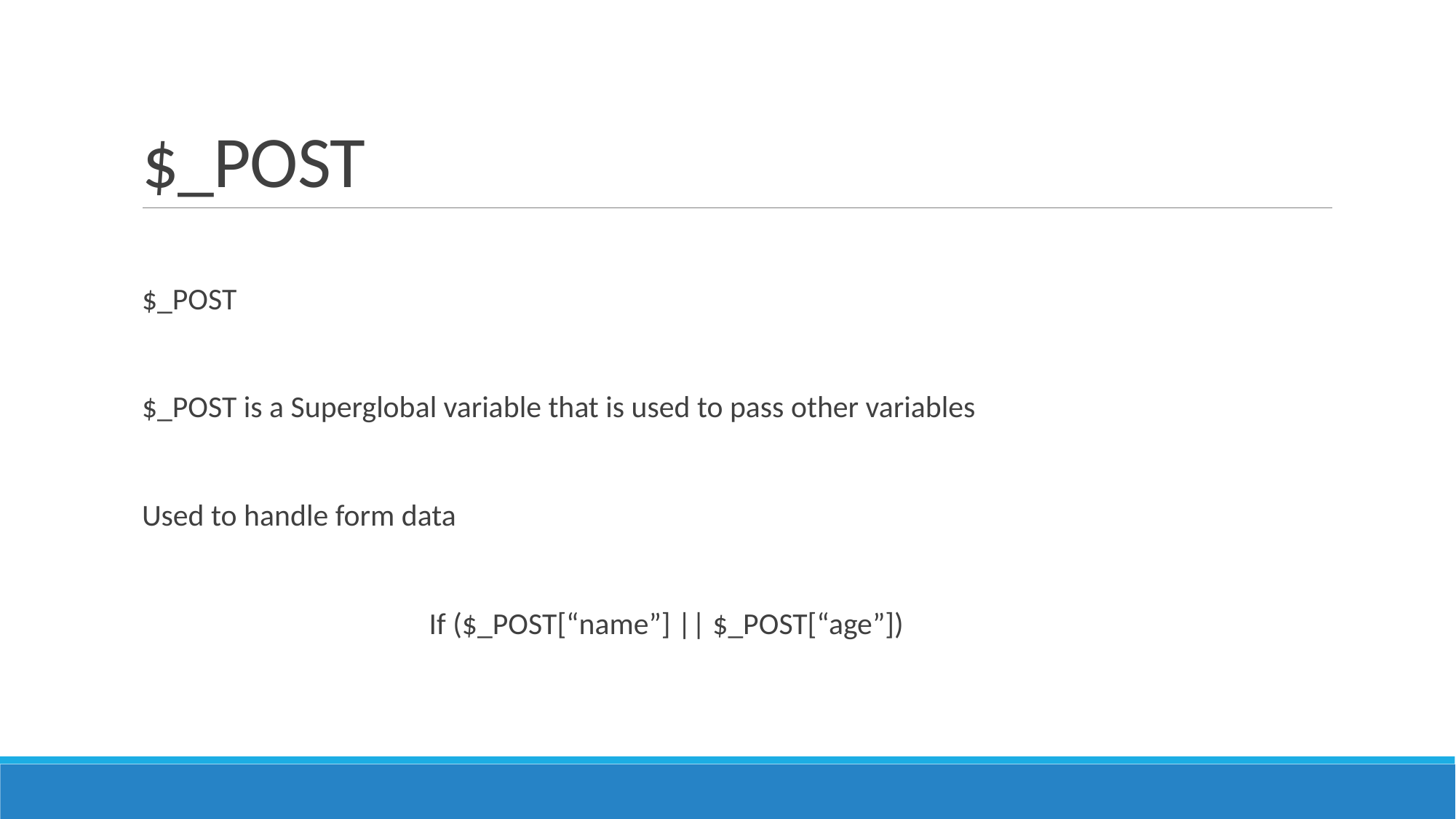

# $_POST

$_POST

$_POST is a Superglobal variable that is used to pass other variables

Used to handle form data
If ($_POST[“name”] || $_POST[“age”])